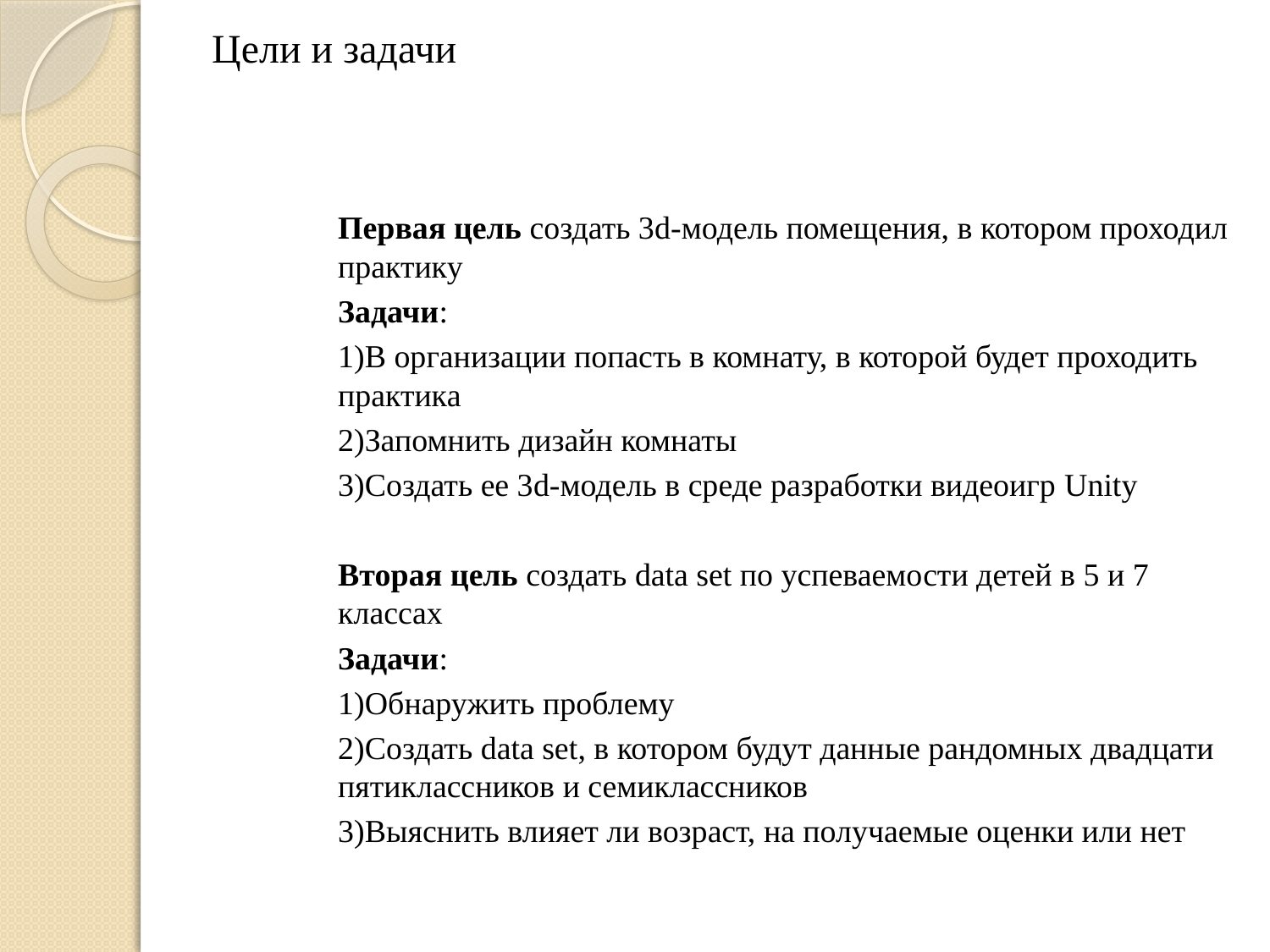

Цели и задачи
Первая цель создать 3d-модель помещения, в котором проходил практику
Задачи:
1)В организации попасть в комнату, в которой будет проходить практика
2)Запомнить дизайн комнаты
3)Создать ее 3d-модель в среде разработки видеоигр Unity

Вторая цель создать data set по успеваемости детей в 5 и 7 классах
Задачи:
1)Обнаружить проблему
2)Создать data set, в котором будут данные рандомных двадцати пятиклассников и семиклассников
3)Выяснить влияет ли возраст, на получаемые оценки или нет